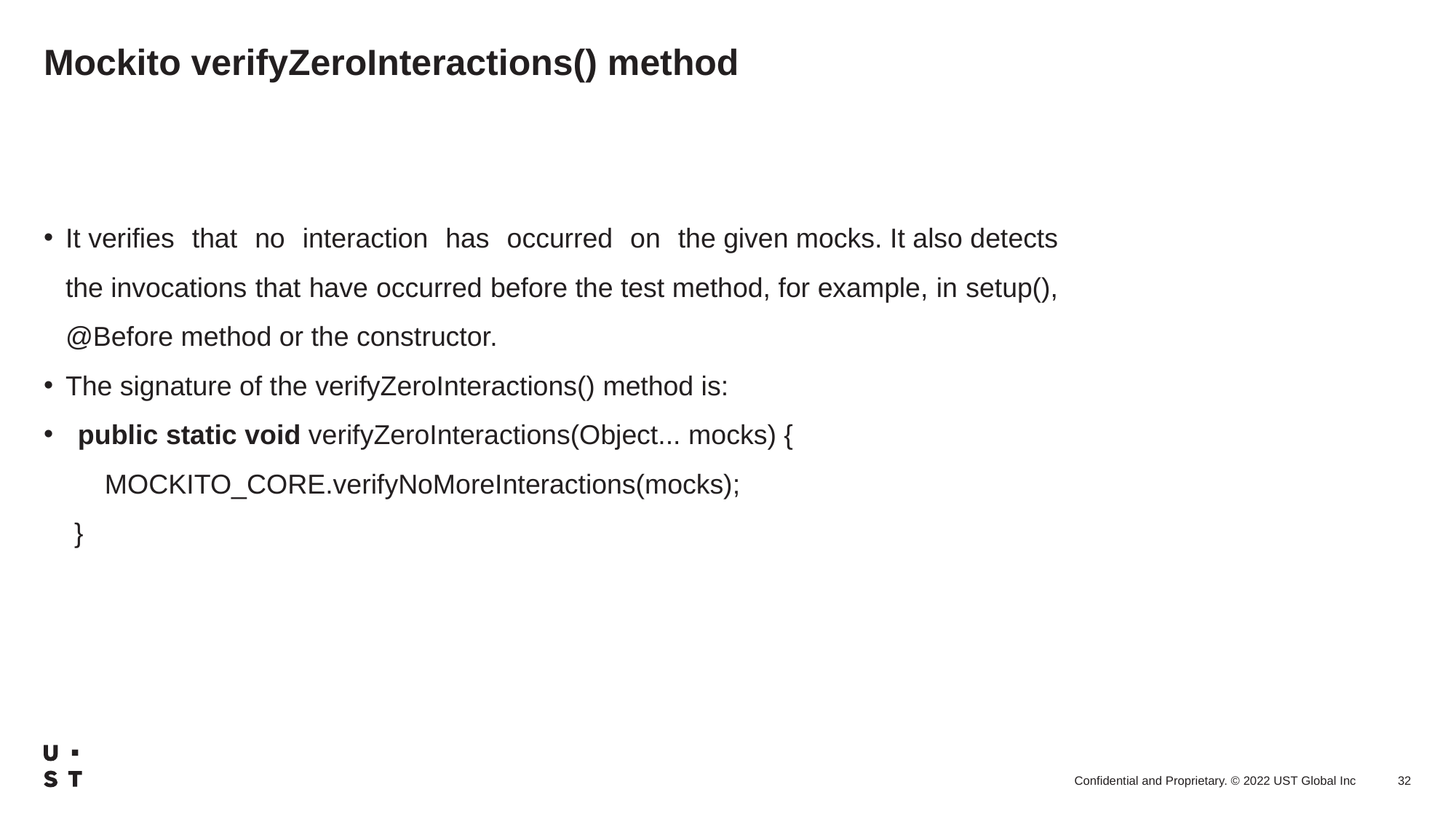

# Mockito verifyZeroInteractions() method

It verifies that no interaction has occurred on the given mocks. It also detects the invocations that have occurred before the test method, for example, in setup(), @Before method or the constructor.
The signature of the verifyZeroInteractions() method is:
public static void verifyZeroInteractions(Object... mocks) {
        MOCKITO_CORE.verifyNoMoreInteractions(mocks);
    }